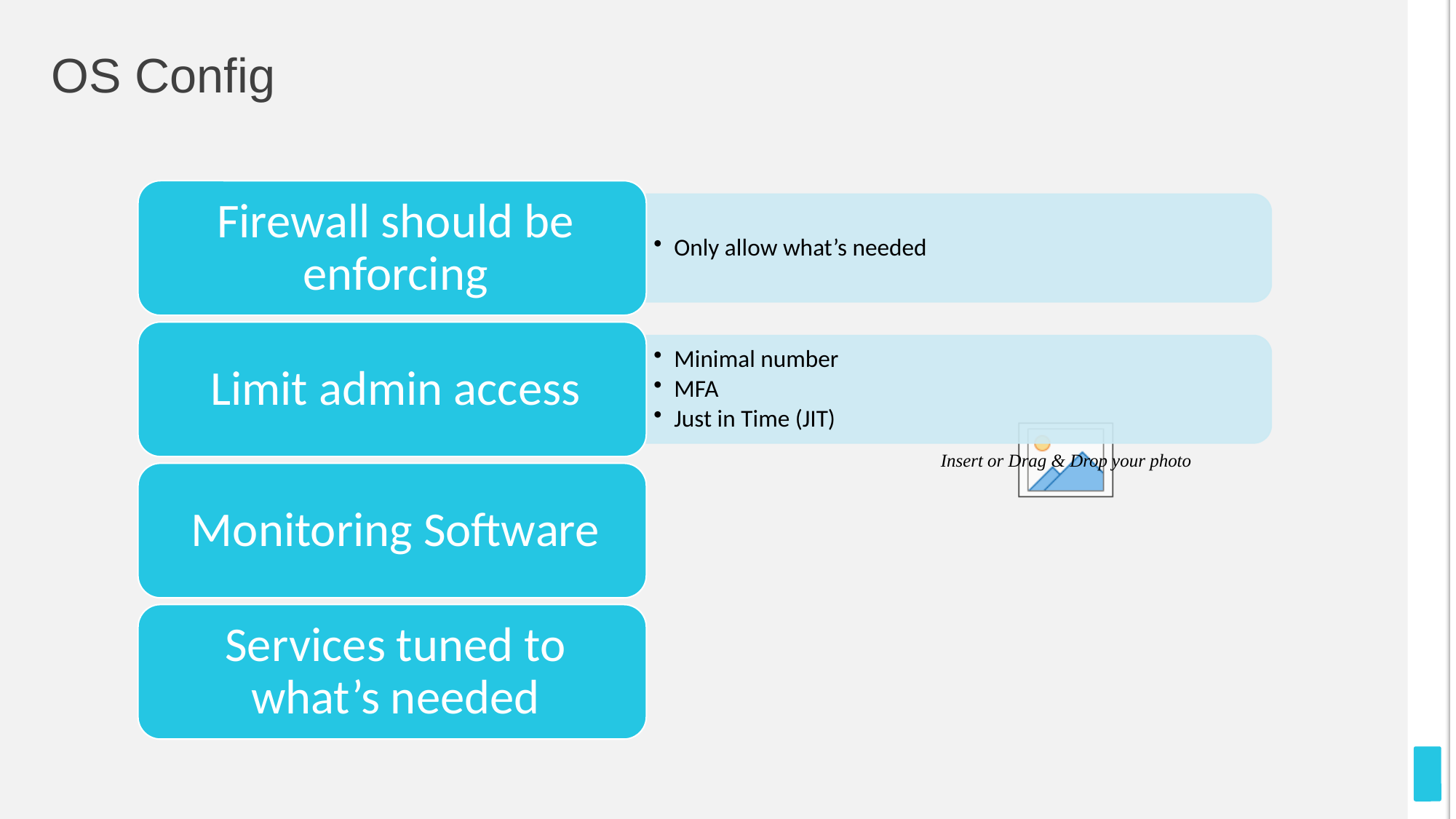

# OS Config

Only allow what’s needed
Firewall should be enforcing
Minimal number
MFA
Just in Time (JIT)
Limit admin access
Monitoring Software
Services tuned to what’s needed